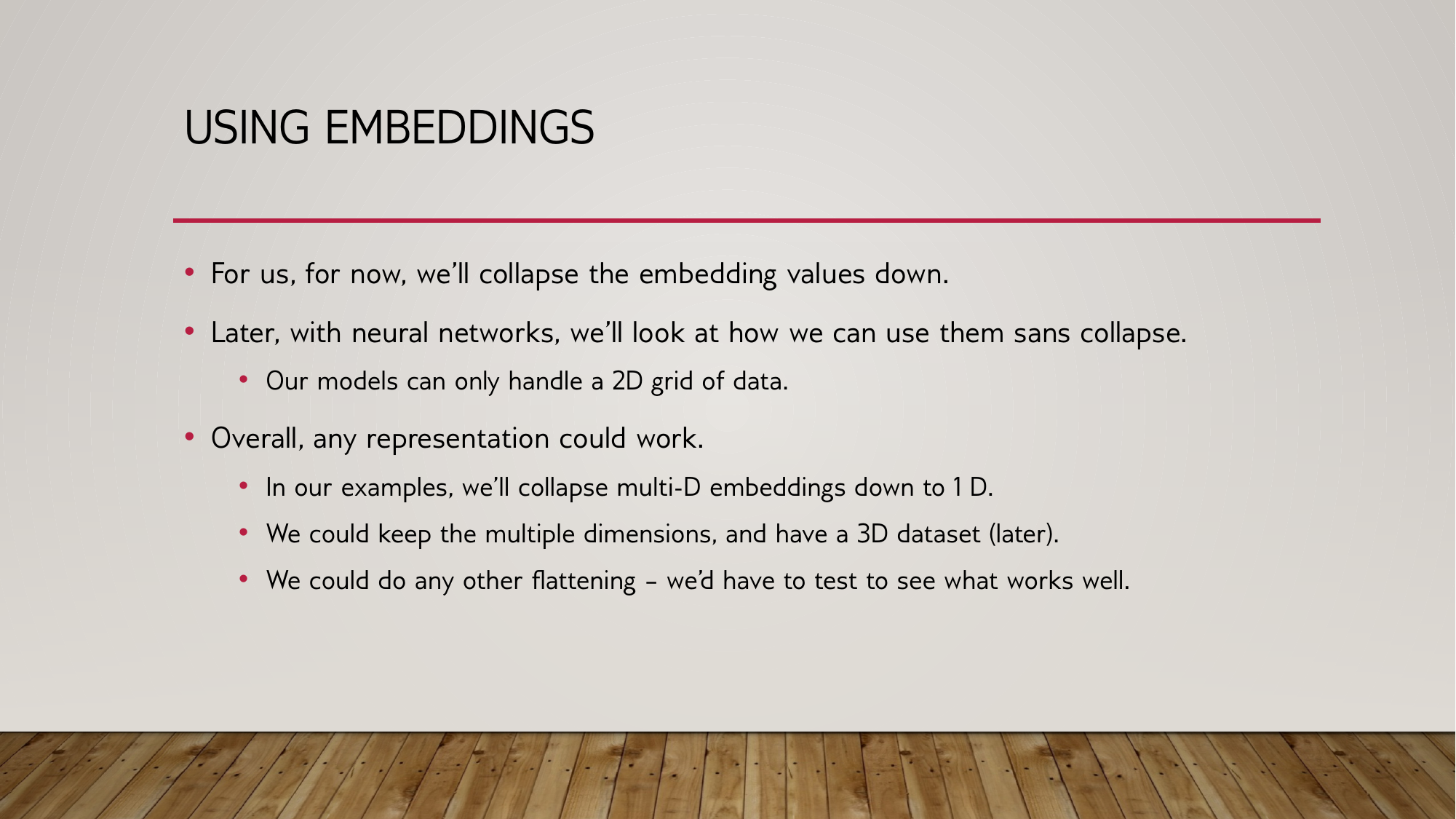

# Using Embeddings
For us, for now, we’ll collapse the embedding values down.
Later, with neural networks, we’ll look at how we can use them sans collapse.
Our models can only handle a 2D grid of data.
Overall, any representation could work.
In our examples, we’ll collapse multi-D embeddings down to 1 D.
We could keep the multiple dimensions, and have a 3D dataset (later).
We could do any other flattening – we’d have to test to see what works well.